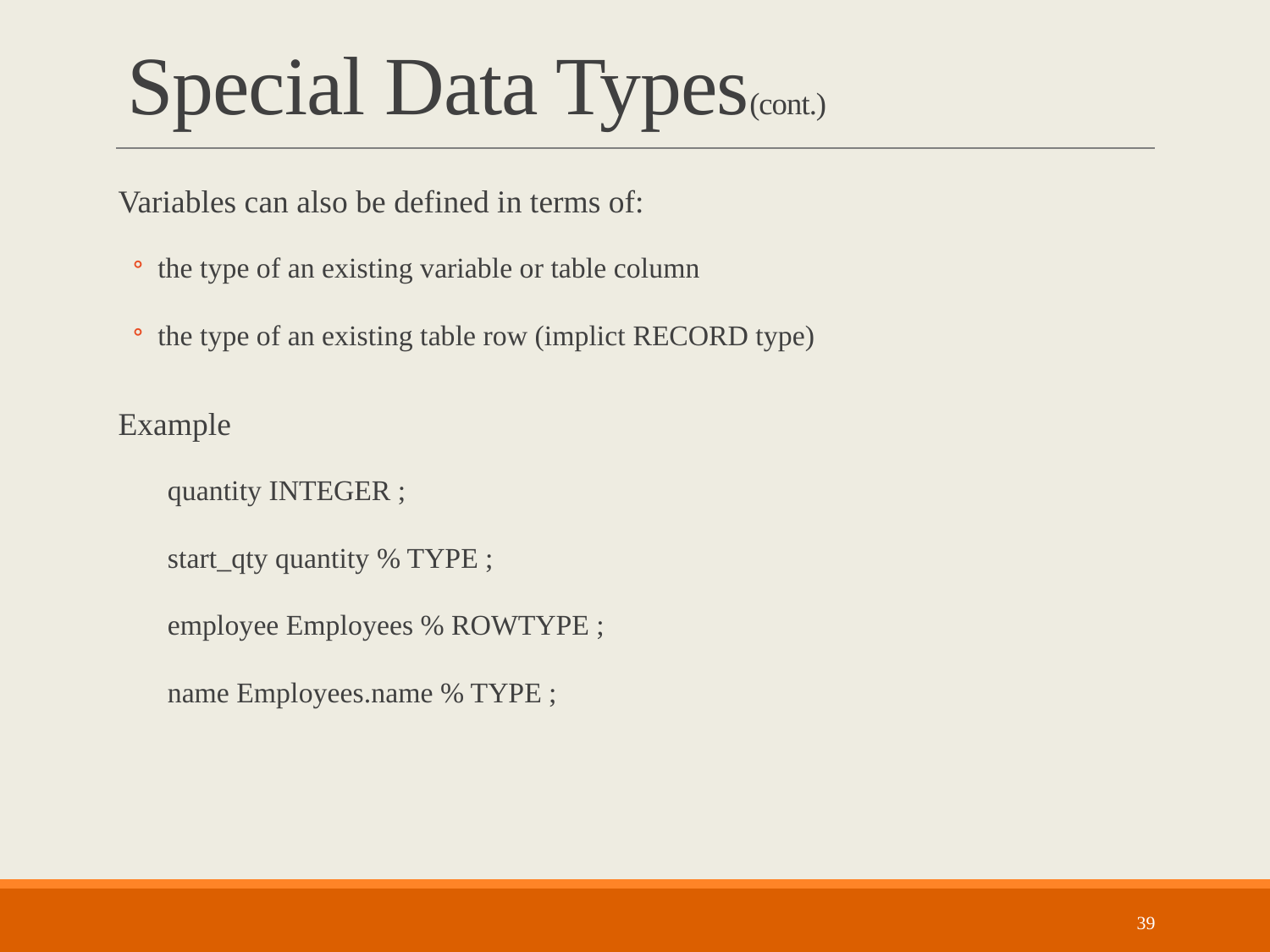

# Special Data Types(cont.)
Variables can also be defined in terms of:
the type of an existing variable or table column
the type of an existing table row (implict RECORD type)
Example
quantity INTEGER ;
start_qty quantity % TYPE ;
employee Employees % ROWTYPE ;
name Employees.name % TYPE ;
39